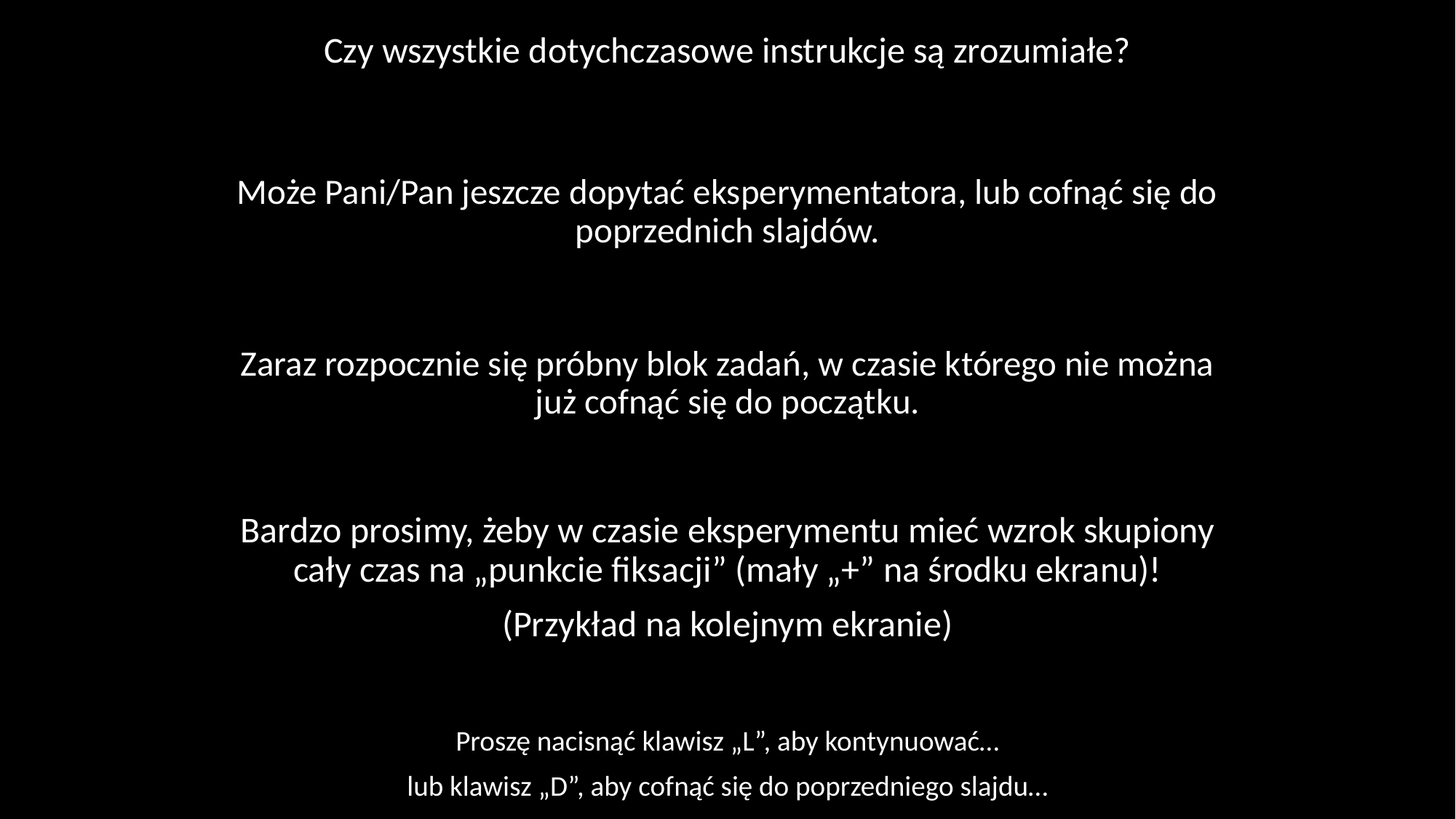

Czy wszystkie dotychczasowe instrukcje są zrozumiałe?
Może Pani/Pan jeszcze dopytać eksperymentatora, lub cofnąć się do poprzednich slajdów.
Zaraz rozpocznie się próbny blok zadań, w czasie którego nie można już cofnąć się do początku.
Bardzo prosimy, żeby w czasie eksperymentu mieć wzrok skupiony cały czas na „punkcie fiksacji” (mały „+” na środku ekranu)!
(Przykład na kolejnym ekranie)
Proszę nacisnąć klawisz „L”, aby kontynuować…
lub klawisz „D”, aby cofnąć się do poprzedniego slajdu…